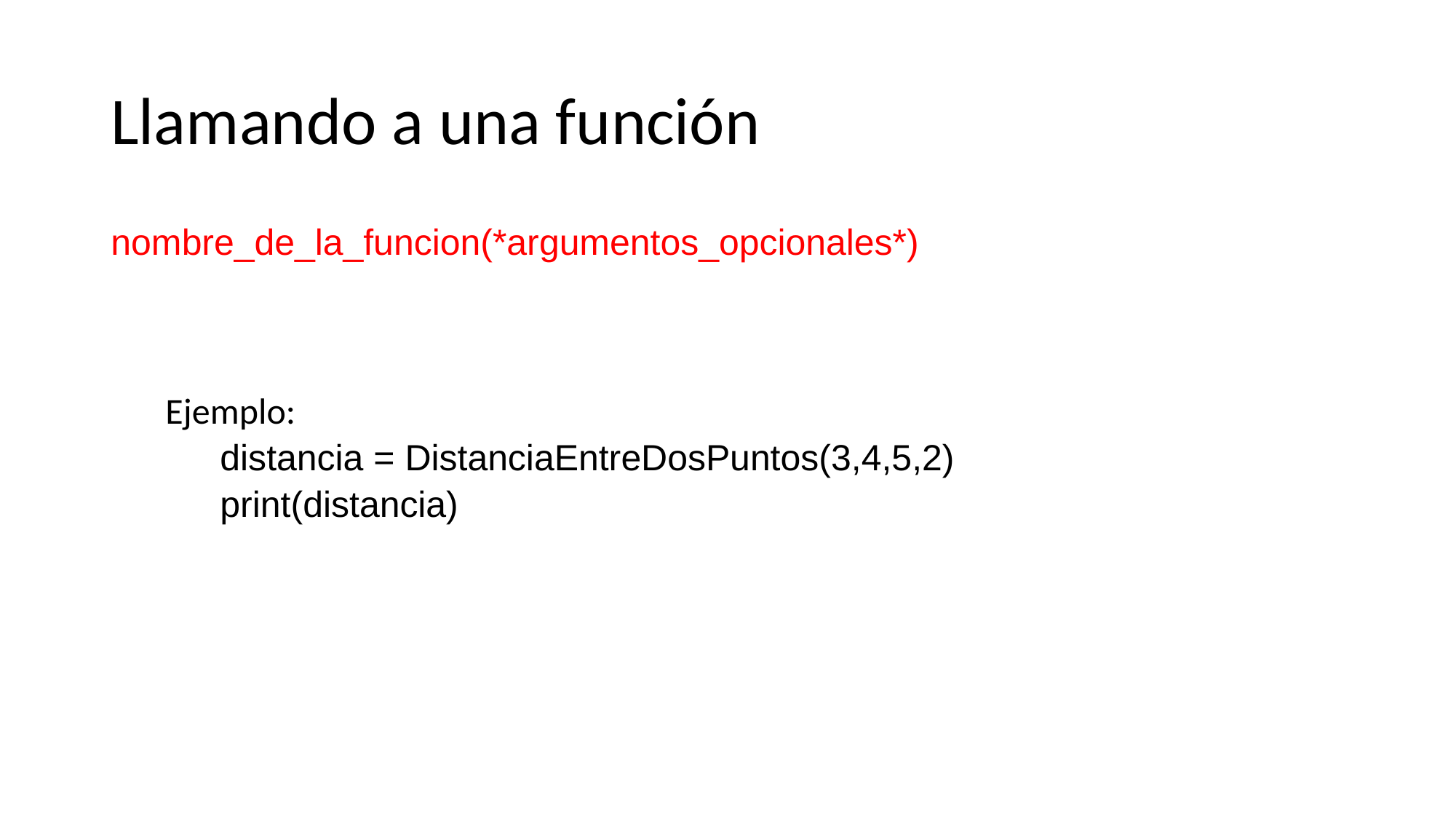

# Llamando a una función
nombre_de_la_funcion(*argumentos_opcionales*)

Ejemplo:
distancia = DistanciaEntreDosPuntos(3,4,5,2)
print(distancia)